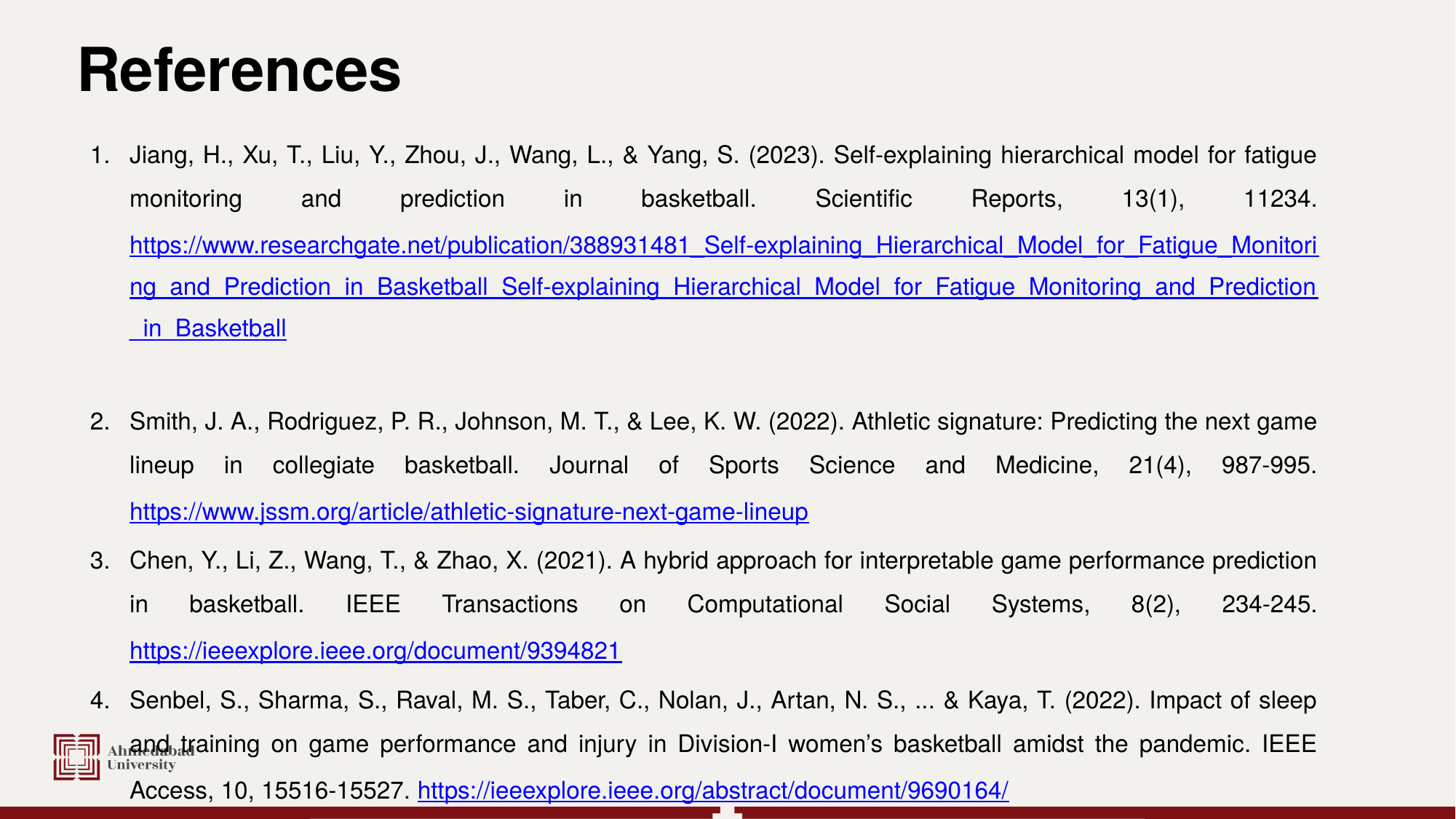

# References
Jiang, H., Xu, T., Liu, Y., Zhou, J., Wang, L., & Yang, S. (2023). Self-explaining hierarchical model for fatigue monitoring and prediction in basketball. Scientific Reports, 13(1), 11234. https://www.researchgate.net/publication/388931481_Self-explaining_Hierarchical_Model_for_Fatigue_Monitoring_and_Prediction_in_Basketball_Self-explaining_Hierarchical_Model_for_Fatigue_Monitoring_and_Prediction_in_Basketball
Smith, J. A., Rodriguez, P. R., Johnson, M. T., & Lee, K. W. (2022). Athletic signature: Predicting the next game lineup in collegiate basketball. Journal of Sports Science and Medicine, 21(4), 987-995. https://www.jssm.org/article/athletic-signature-next-game-lineup
Chen, Y., Li, Z., Wang, T., & Zhao, X. (2021). A hybrid approach for interpretable game performance prediction in basketball. IEEE Transactions on Computational Social Systems, 8(2), 234-245. https://ieeexplore.ieee.org/document/9394821
Senbel, S., Sharma, S., Raval, M. S., Taber, C., Nolan, J., Artan, N. S., ... & Kaya, T. (2022). Impact of sleep and training on game performance and injury in Division-I women’s basketball amidst the pandemic. IEEE Access, 10, 15516-15527. https://ieeexplore.ieee.org/abstract/document/9690164/